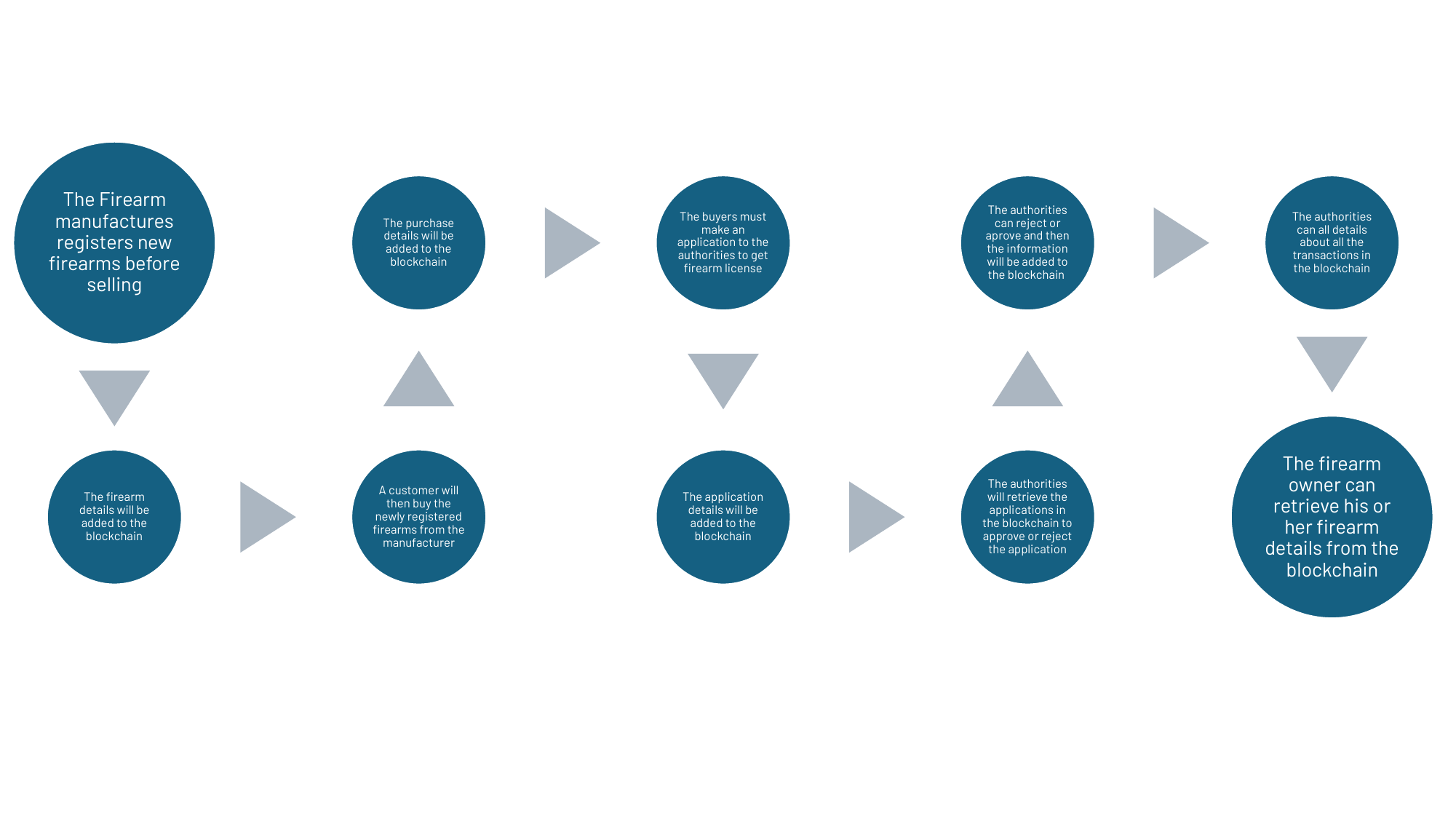

The Firearm manufactures registers new firearms before selling
The firearm details will be added to the blockchain
A customer will then buy the newly registered firearms from the manufacturer
The purchase details will be added to the blockchain
The buyers must make an application to the authorities to get firearm license
The application details will be added to the blockchain
The authorities will retrieve the applications in the blockchain to approve or reject the application
The authorities can reject or aprove and then the information will be added to the blockchain
The authorities can all details about all the transactions in the blockchain
The firearm owner can retrieve his or her firearm details from the blockchain